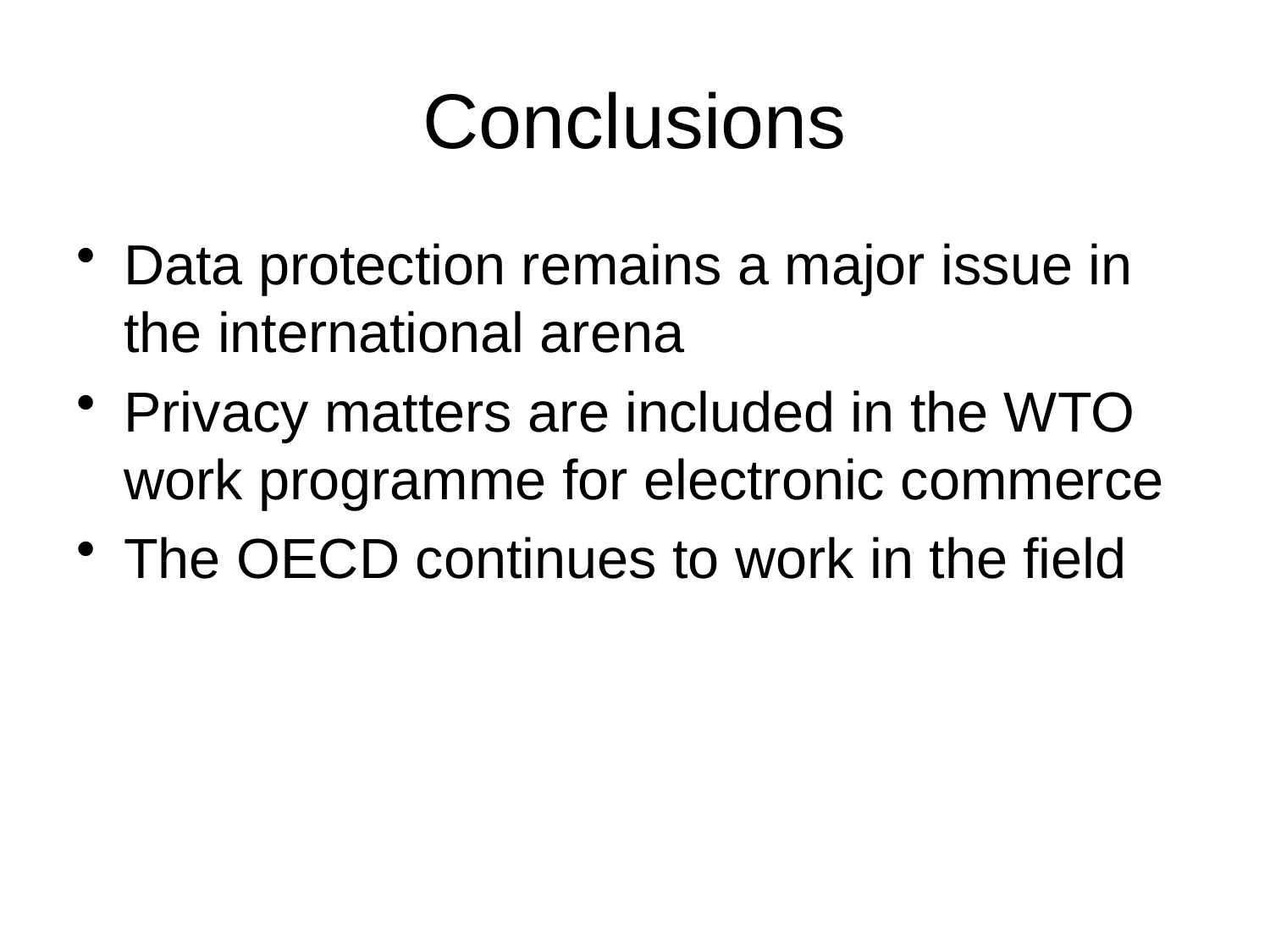

# Conclusions
Data protection remains a major issue in the international arena
Privacy matters are included in the WTO work programme for electronic commerce
The OECD continues to work in the field